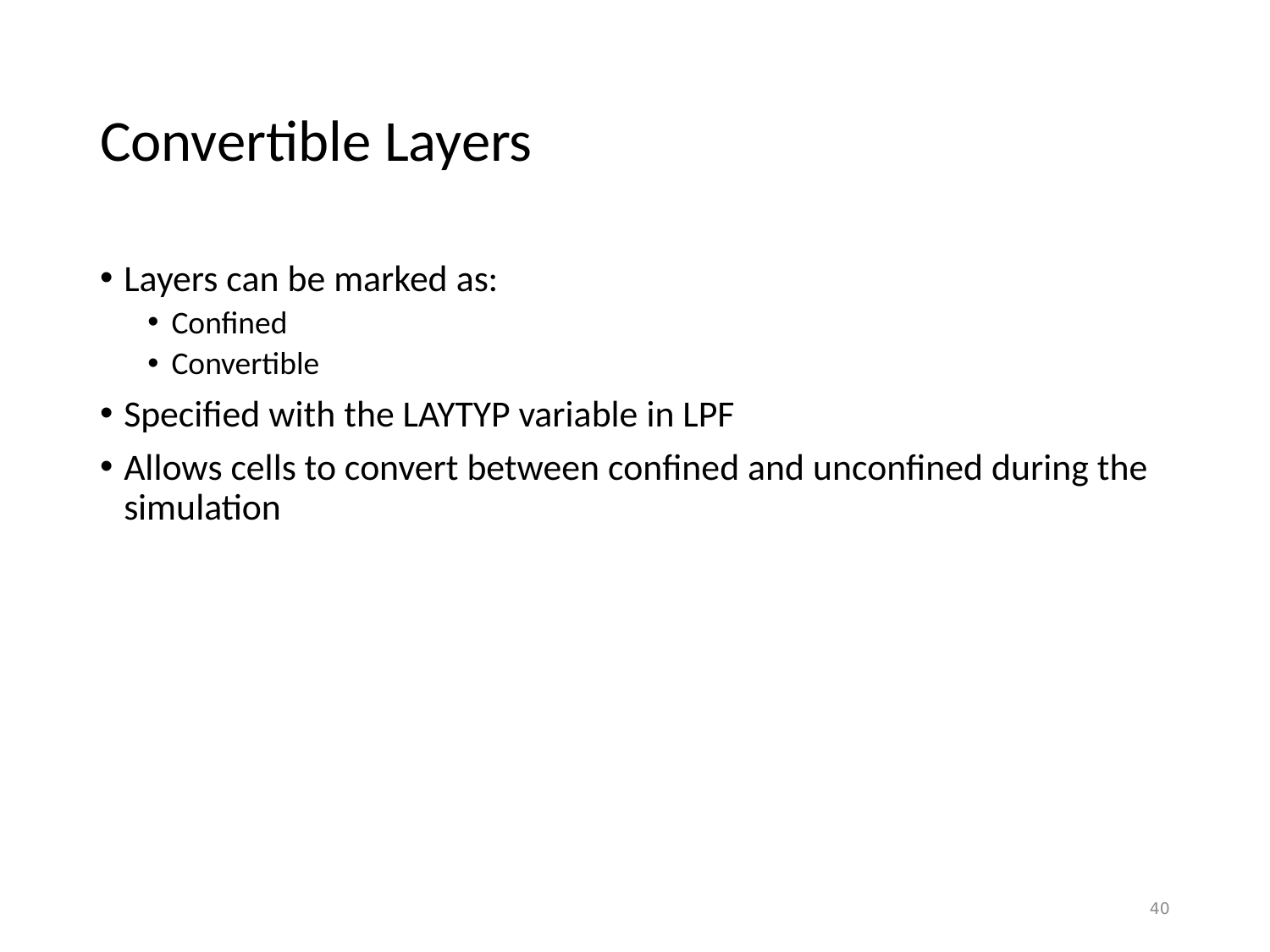

# Convertible Layers
Layers can be marked as:
Confined
Convertible
Specified with the LAYTYP variable in LPF
Allows cells to convert between confined and unconfined during the simulation
40